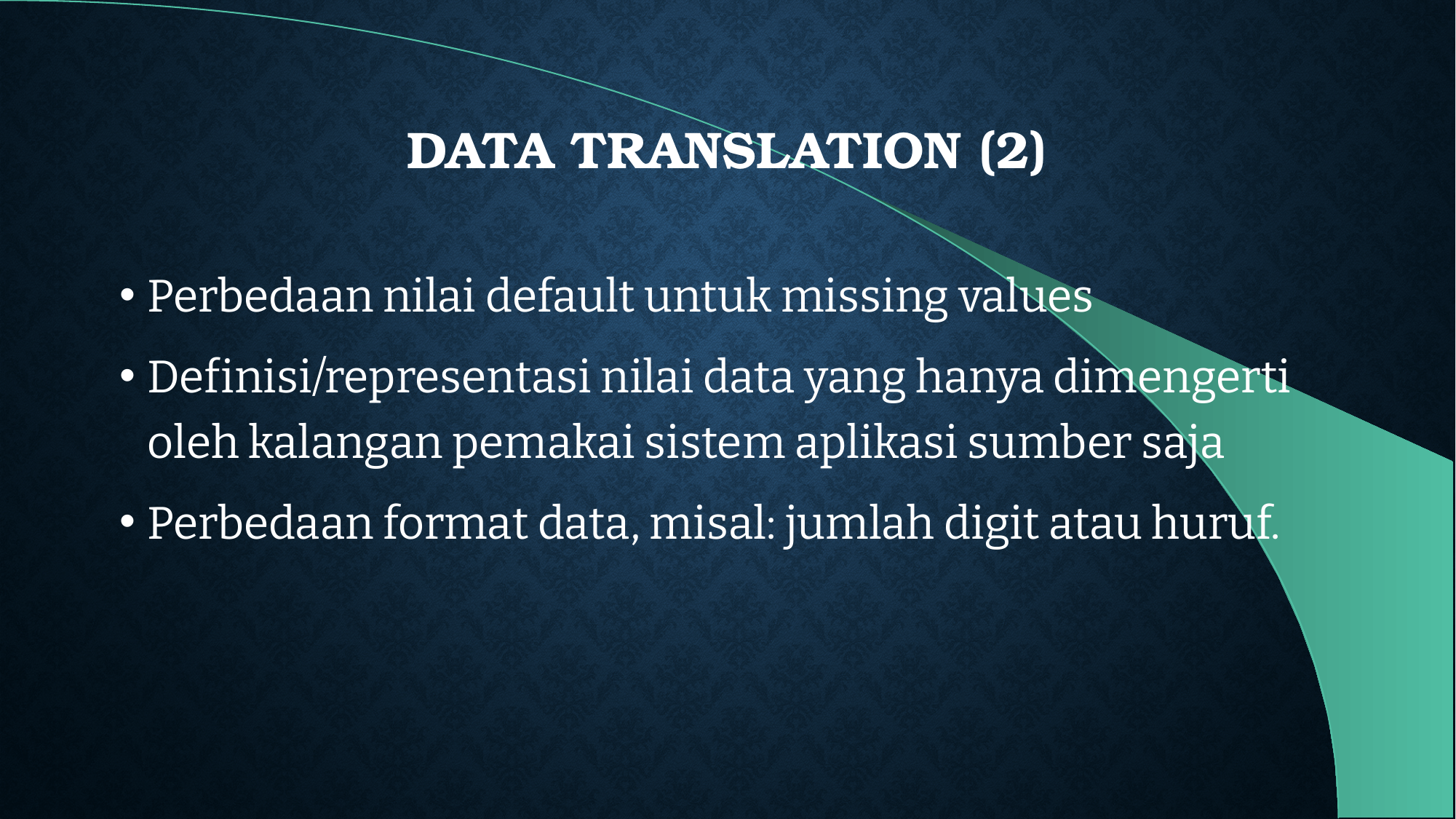

# Data Translation (2)
Perbedaan nilai default untuk missing values
Definisi/representasi nilai data yang hanya dimengerti oleh kalangan pemakai sistem aplikasi sumber saja
Perbedaan format data, misal: jumlah digit atau huruf.